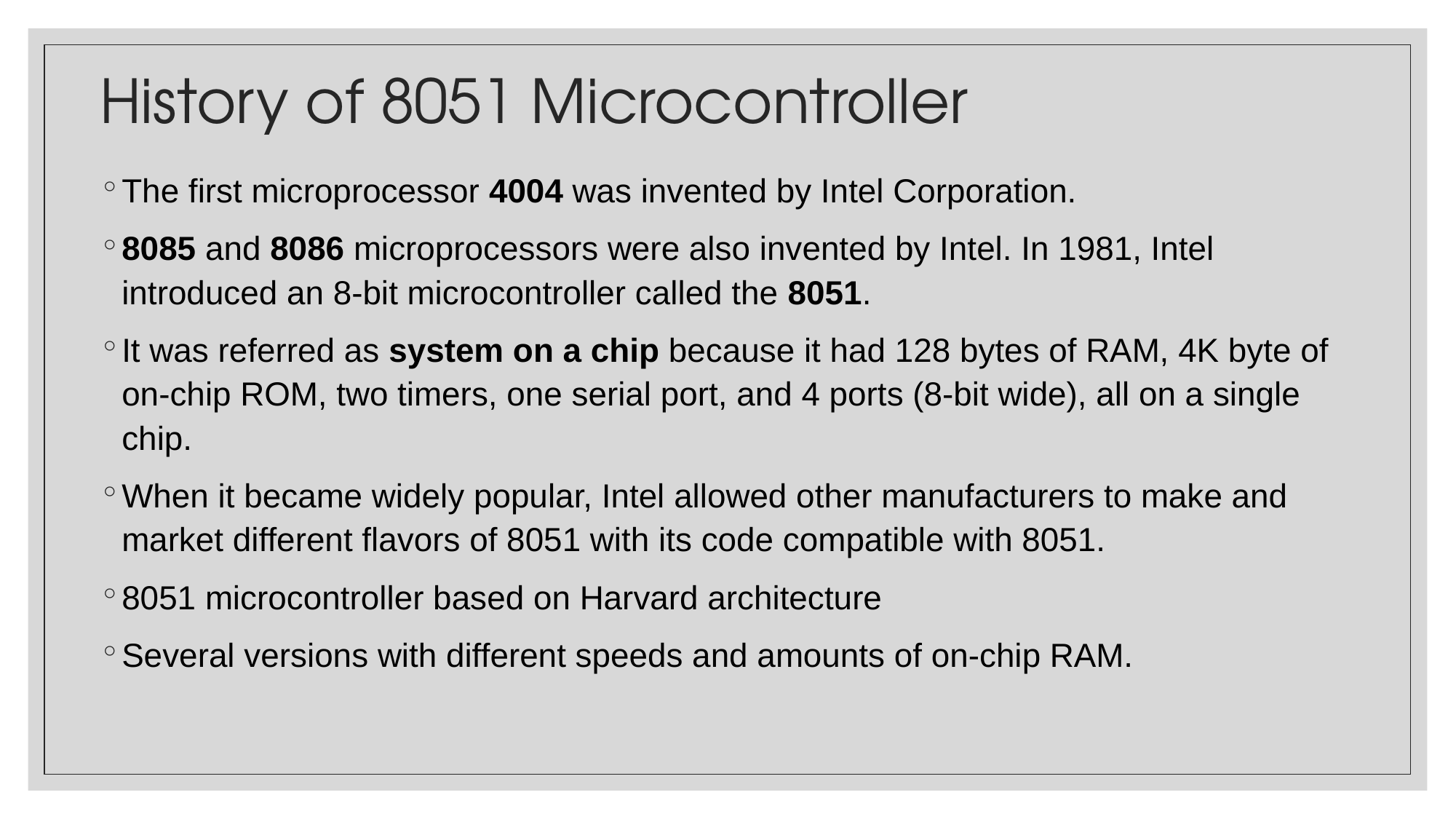

# History of 8051 Microcontroller
The first microprocessor 4004 was invented by Intel Corporation.
8085 and 8086 microprocessors were also invented by Intel. In 1981, Intel introduced an 8-bit microcontroller called the 8051.
It was referred as system on a chip because it had 128 bytes of RAM, 4K byte of on-chip ROM, two timers, one serial port, and 4 ports (8-bit wide), all on a single chip.
When it became widely popular, Intel allowed other manufacturers to make and market different flavors of 8051 with its code compatible with 8051.
8051 microcontroller based on Harvard architecture
Several versions with different speeds and amounts of on-chip RAM.